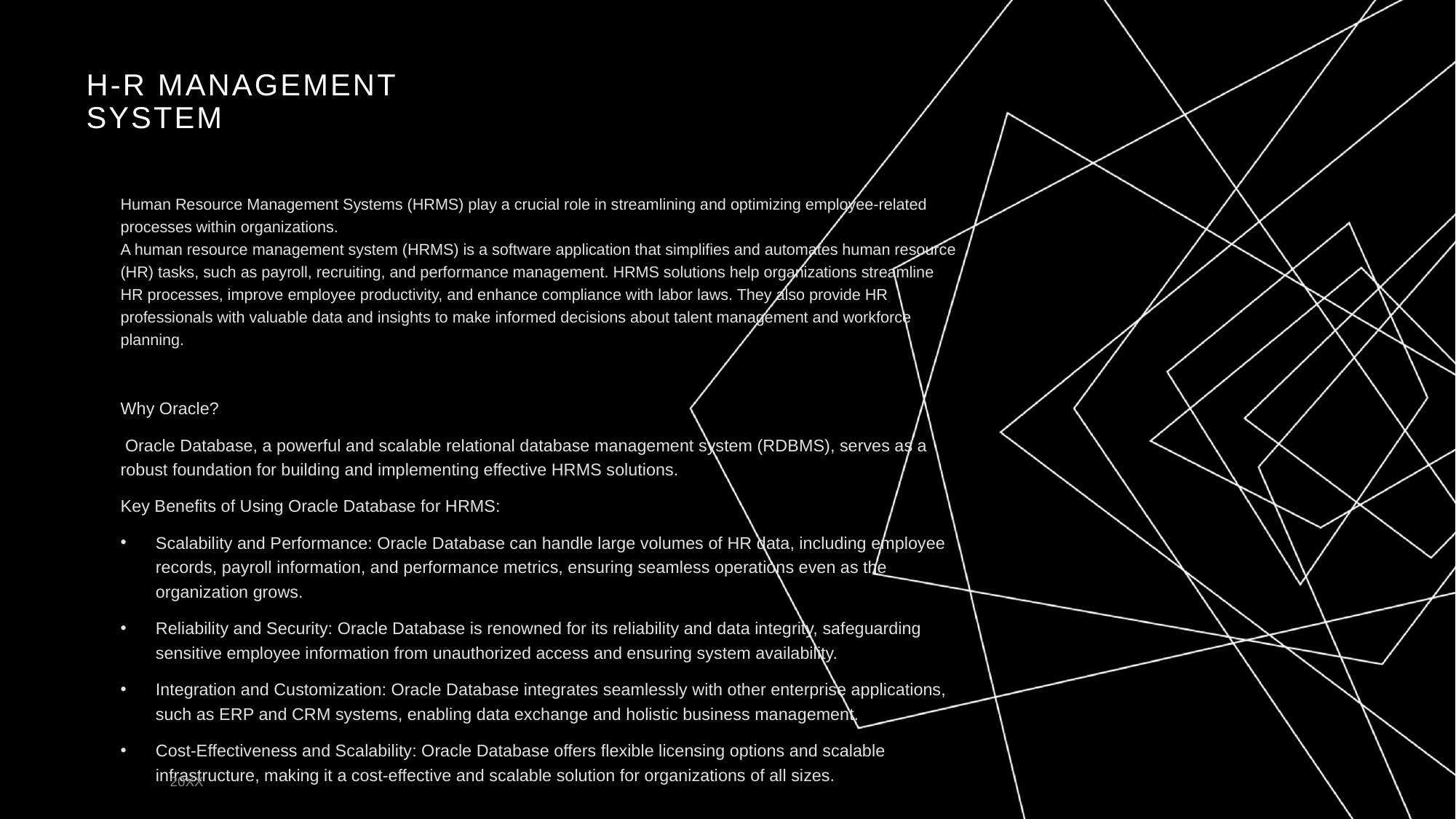

# H-R Management System
Human Resource Management Systems (HRMS) play a crucial role in streamlining and optimizing employee-related processes within organizations.
A human resource management system (HRMS) is a software application that simplifies and automates human resource (HR) tasks, such as payroll, recruiting, and performance management. HRMS solutions help organizations streamline HR processes, improve employee productivity, and enhance compliance with labor laws. They also provide HR professionals with valuable data and insights to make informed decisions about talent management and workforce planning.

Why Oracle?
 Oracle Database, a powerful and scalable relational database management system (RDBMS), serves as a robust foundation for building and implementing effective HRMS solutions.
Key Benefits of Using Oracle Database for HRMS:
Scalability and Performance: Oracle Database can handle large volumes of HR data, including employee records, payroll information, and performance metrics, ensuring seamless operations even as the organization grows.
Reliability and Security: Oracle Database is renowned for its reliability and data integrity, safeguarding sensitive employee information from unauthorized access and ensuring system availability.
Integration and Customization: Oracle Database integrates seamlessly with other enterprise applications, such as ERP and CRM systems, enabling data exchange and holistic business management.
Cost-Effectiveness and Scalability: Oracle Database offers flexible licensing options and scalable infrastructure, making it a cost-effective and scalable solution for organizations of all sizes.

20XX